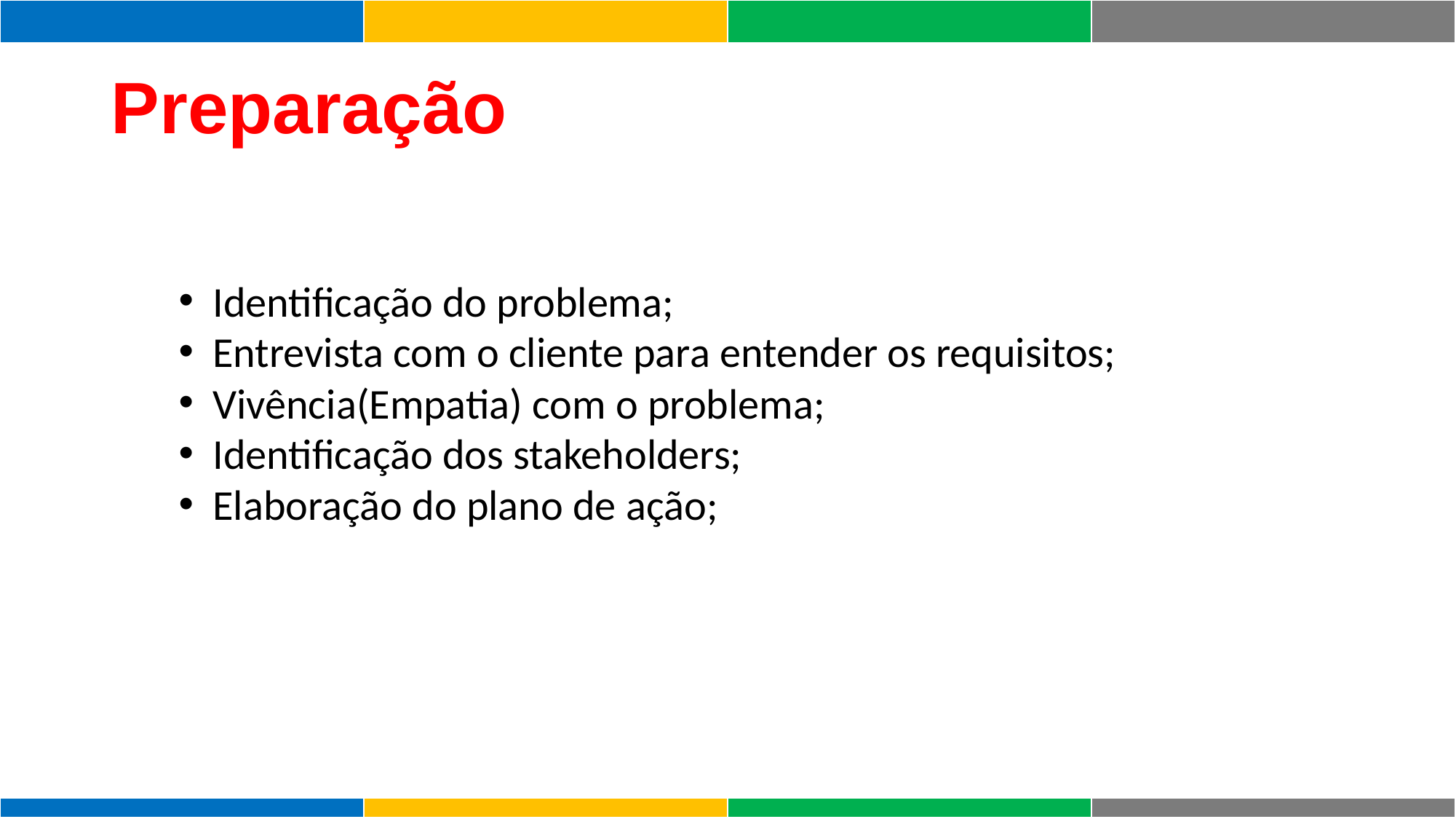

|  |  |  |  |
| --- | --- | --- | --- |
Preparação
Identificação do problema;
Entrevista com o cliente para entender os requisitos;
Vivência(Empatia) com o problema;
Identificação dos stakeholders;
Elaboração do plano de ação;
|  |  |  |  |
| --- | --- | --- | --- |